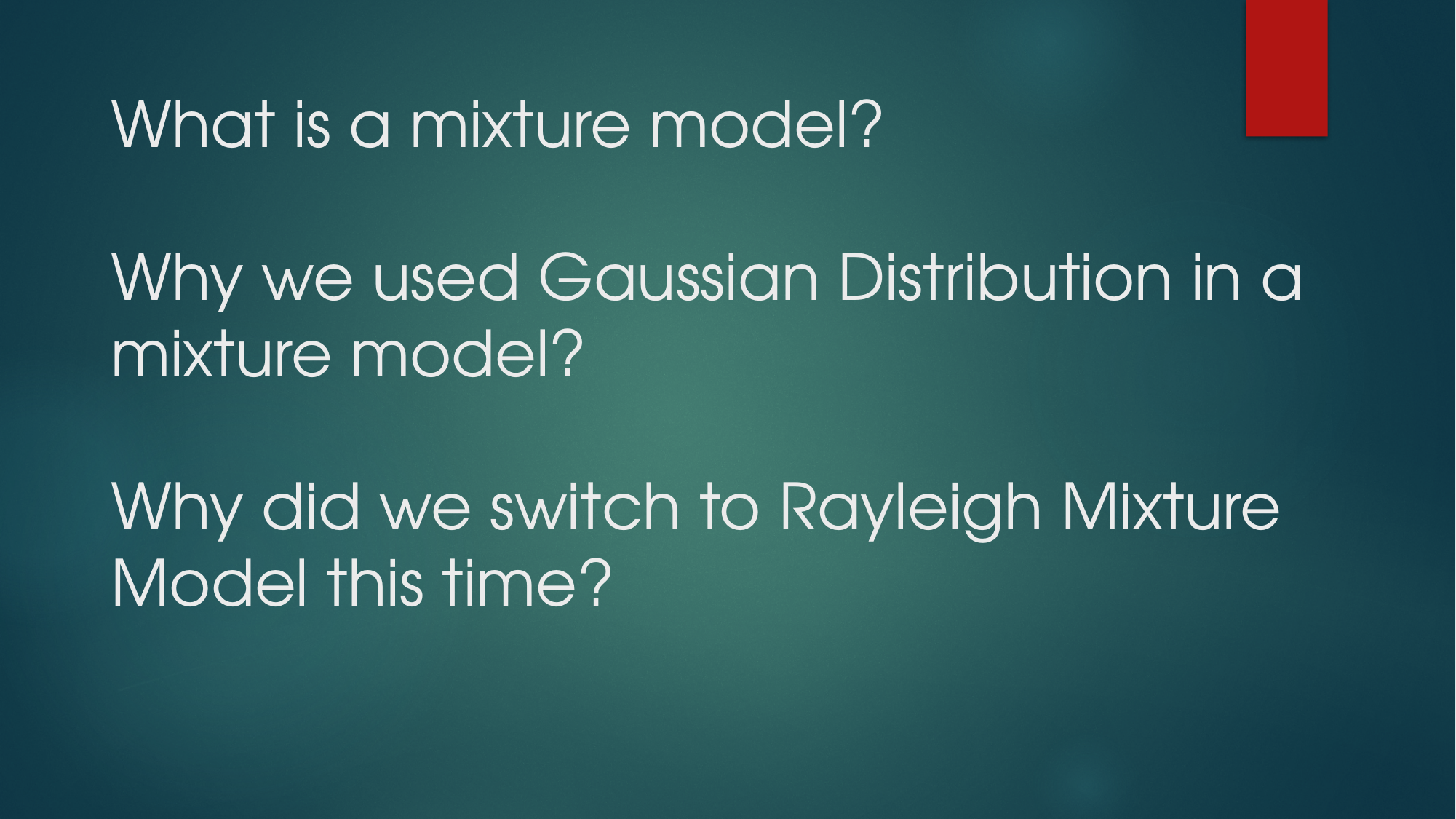

# What is a mixture model? Why we used Gaussian Distribution in a mixture model? Why did we switch to Rayleigh Mixture Model this time?